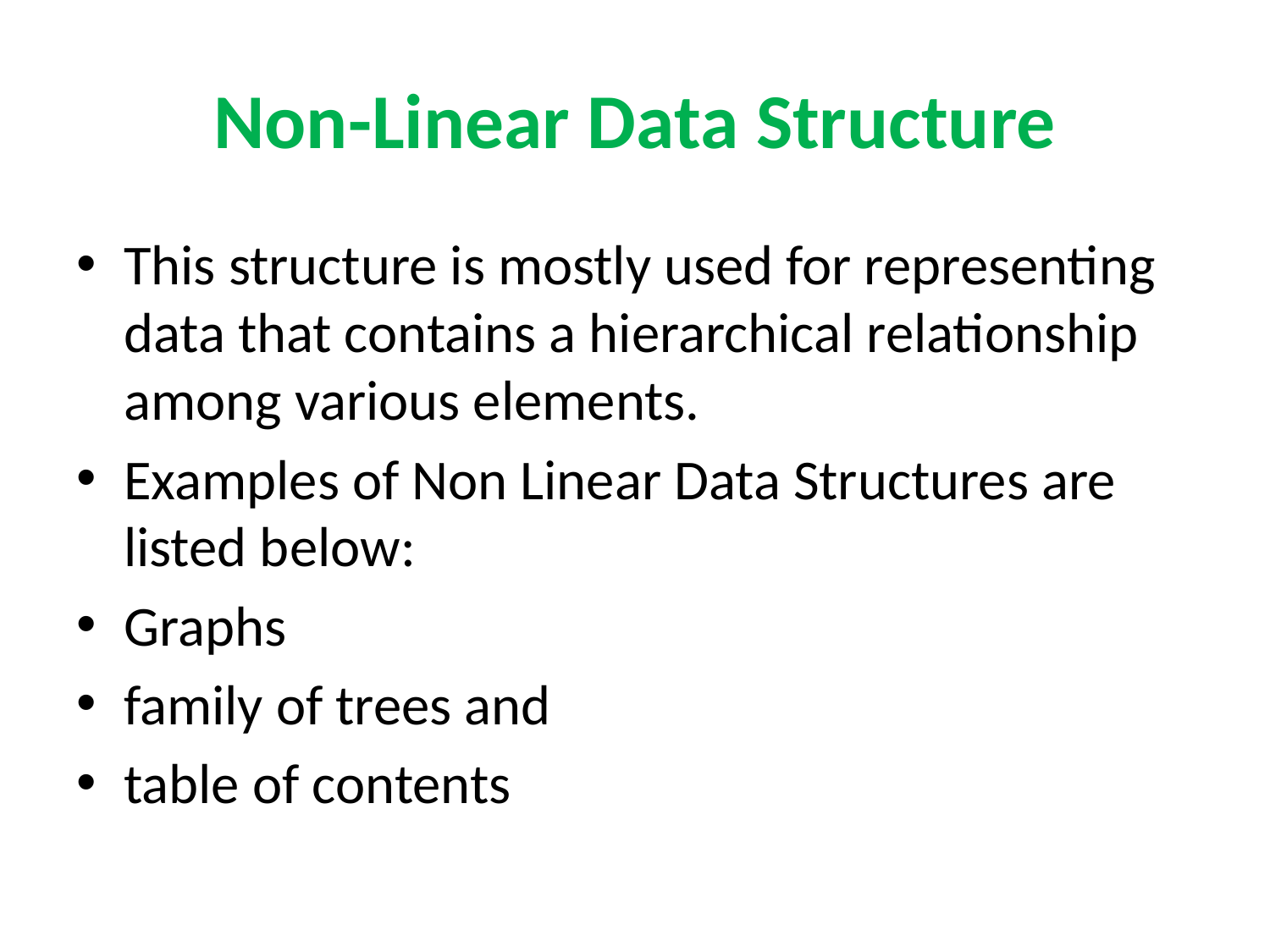

# Non-Linear Data Structure
This structure is mostly used for representing data that contains a hierarchical relationship among various elements.
Examples of Non Linear Data Structures are listed below:
Graphs
family of trees and
table of contents